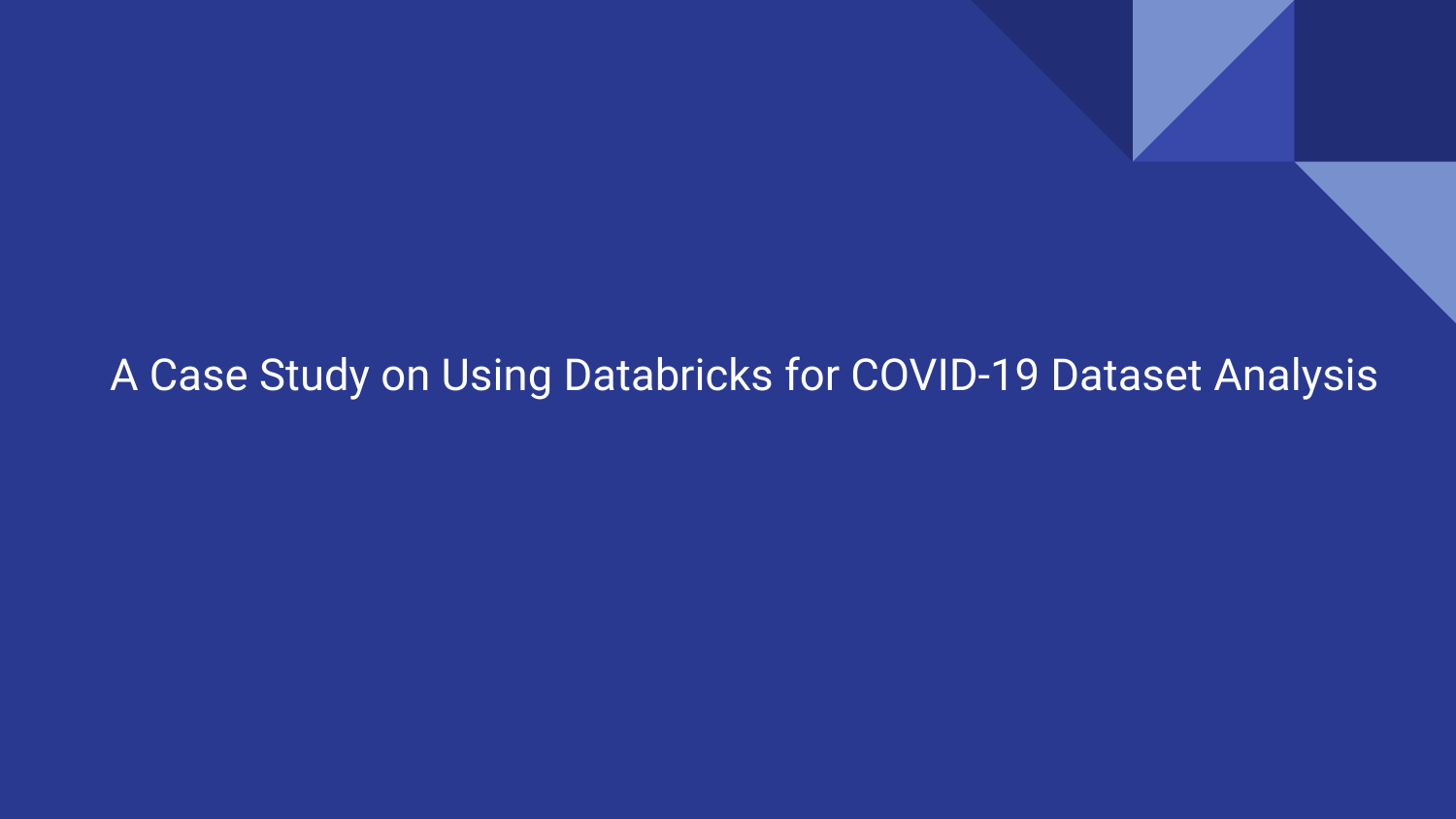

# A Case Study on Using Databricks for COVID-19 Dataset Analysis